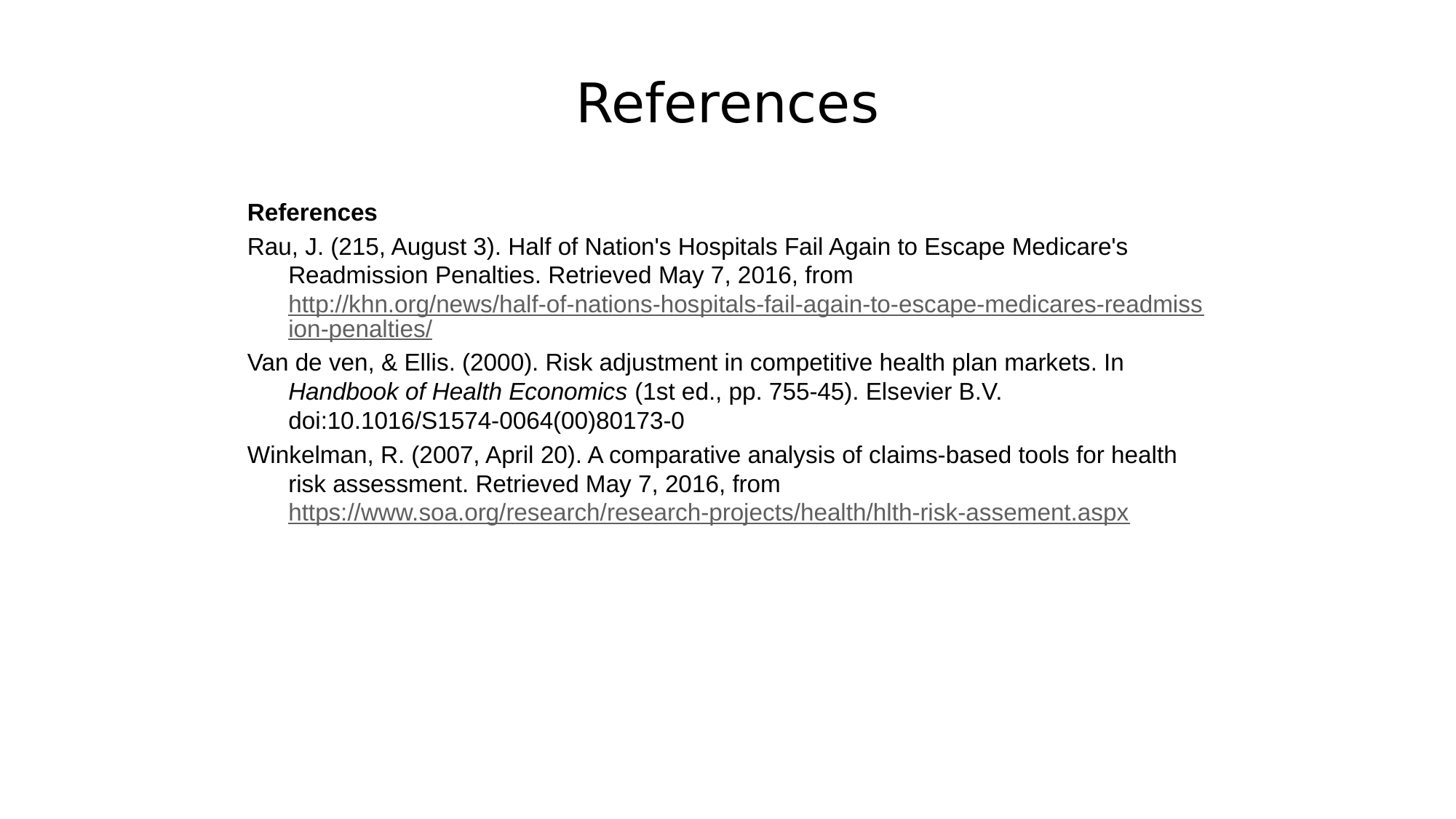

# References
References
Rau, J. (215, August 3). Half of Nation's Hospitals Fail Again to Escape Medicare's Readmission Penalties. Retrieved May 7, 2016, from http://khn.org/news/half-of-nations-hospitals-fail-again-to-escape-medicares-readmission-penalties/
Van de ven, & Ellis. (2000). Risk adjustment in competitive health plan markets. In Handbook of Health Economics (1st ed., pp. 755-45). Elsevier B.V. doi:10.1016/S1574-0064(00)80173-0
Winkelman, R. (2007, April 20). A comparative analysis of claims-based tools for health risk assessment. Retrieved May 7, 2016, from https://www.soa.org/research/research-projects/health/hlth-risk-assement.aspx